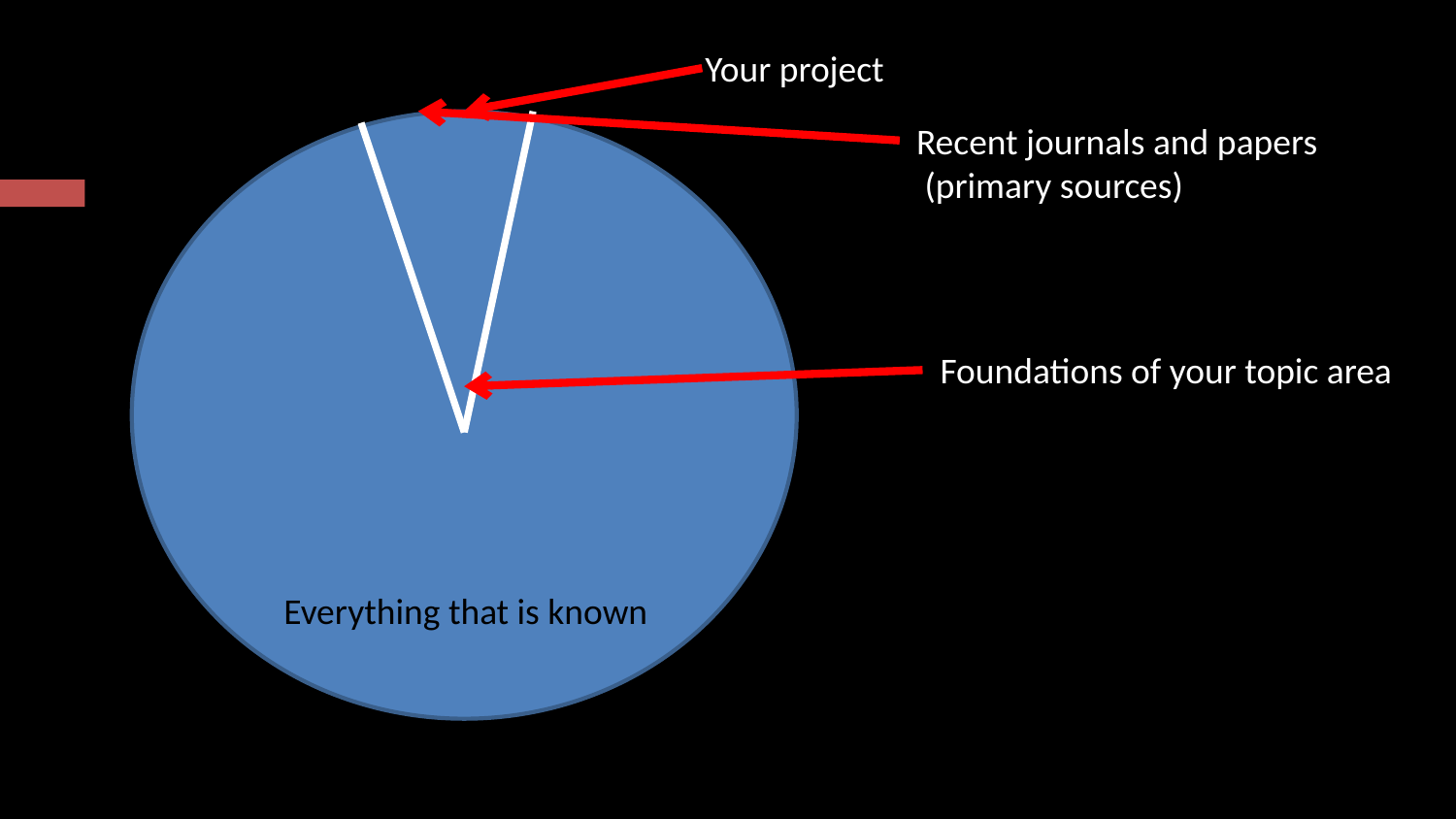

Your project

Recent journals and papers
 (primary sources)

Foundations of your topic area

Everything that is known